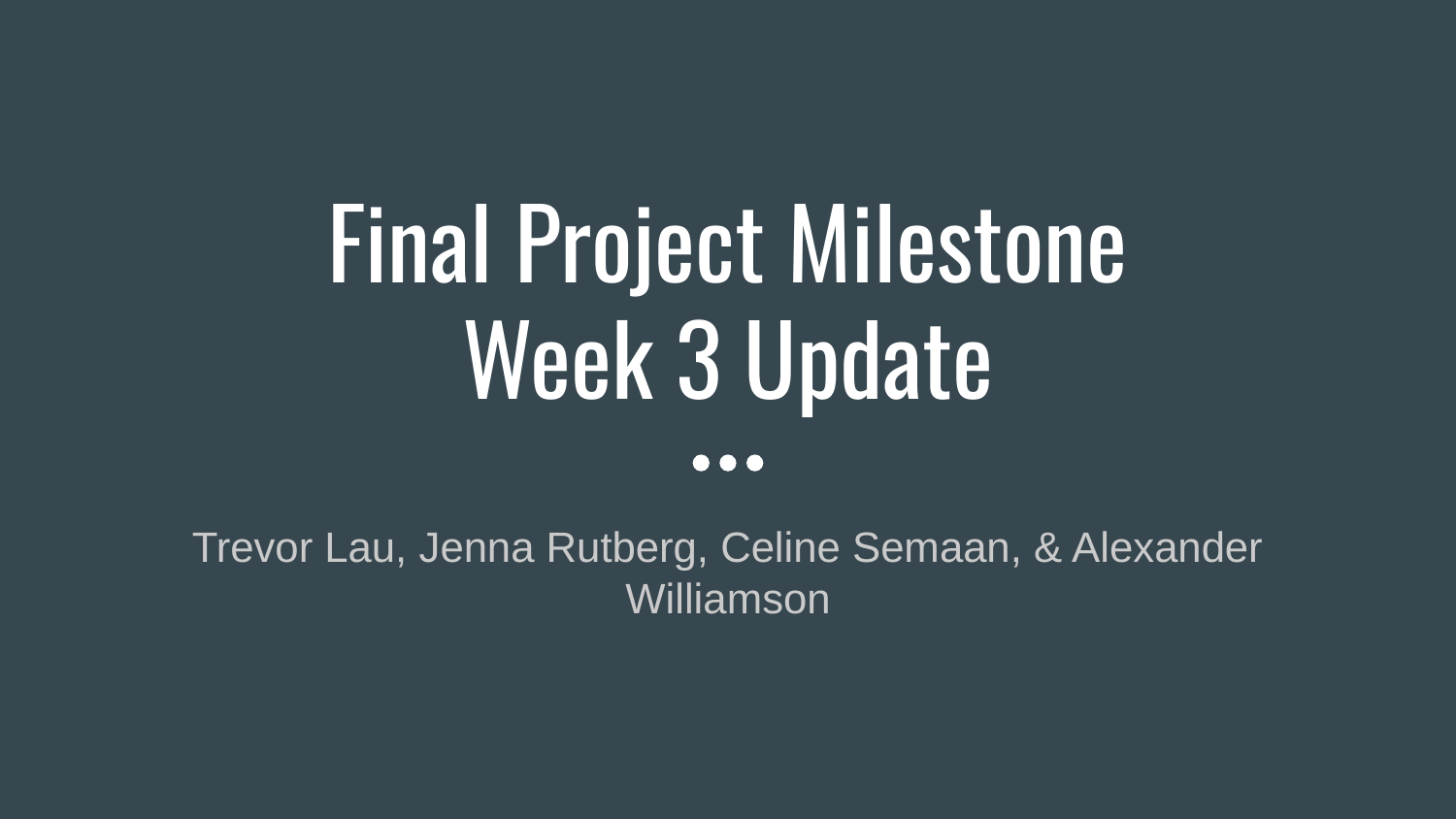

# Final Project Milestone
Week 3 Update
Trevor Lau, Jenna Rutberg, Celine Semaan, & Alexander Williamson